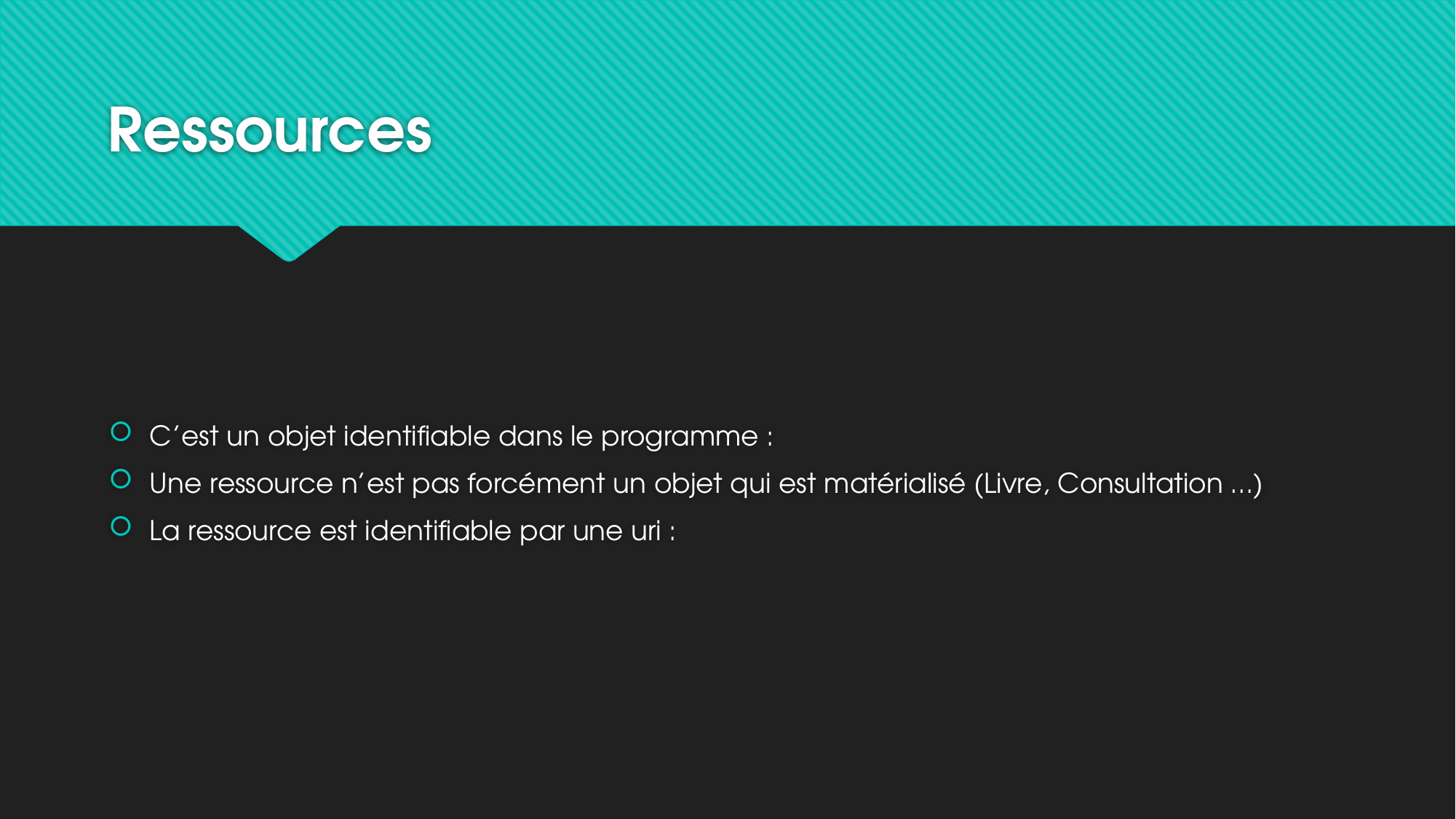

# Ressources
C’est un objet identifiable dans le programme :
Une ressource n’est pas forcément un objet qui est matérialisé (Livre, Consultation …)
La ressource est identifiable par une uri :